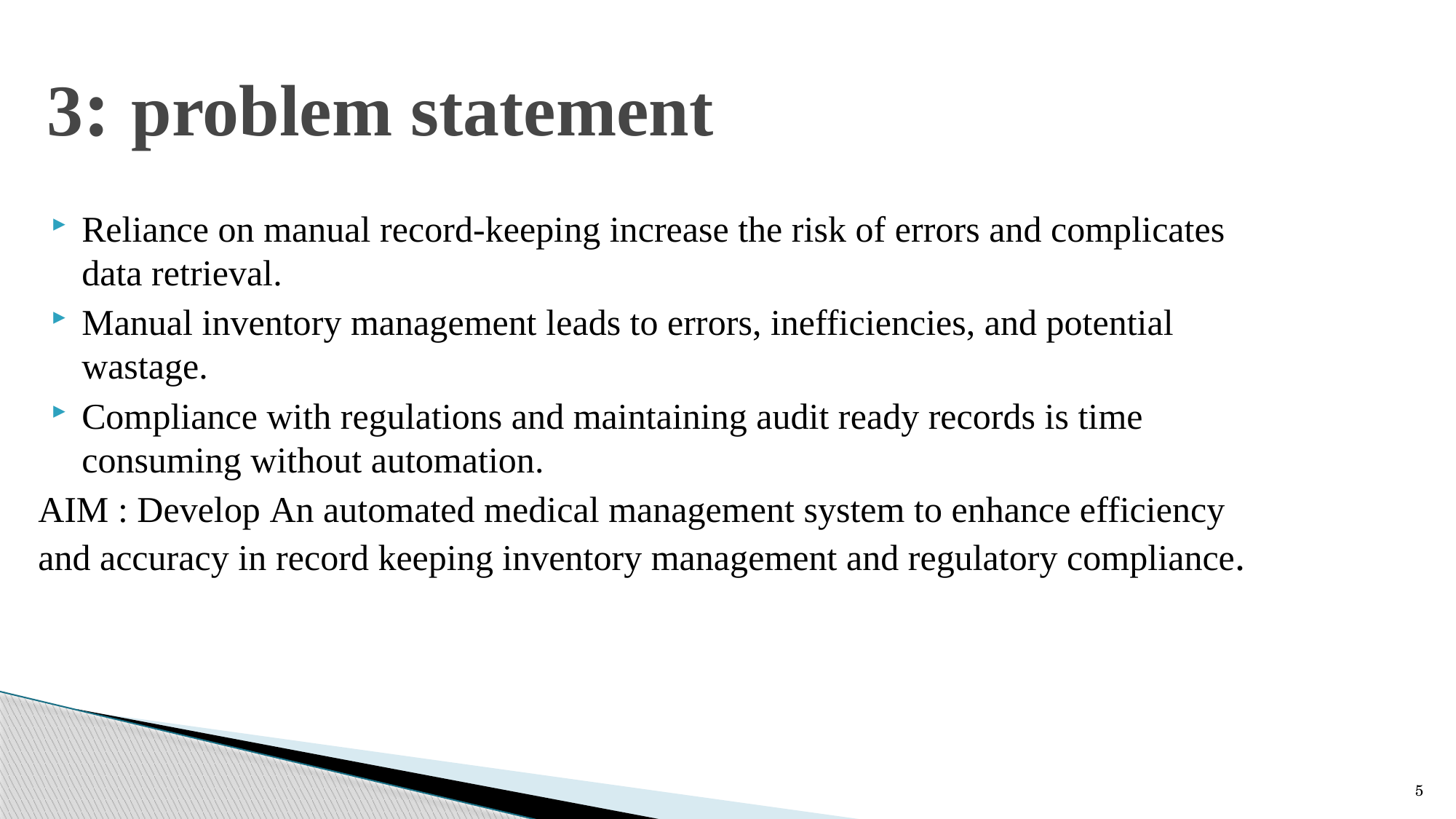

# 3: problem statement
Reliance on manual record-keeping increase the risk of errors and complicates data retrieval.
Manual inventory management leads to errors, inefficiencies, and potential wastage.
Compliance with regulations and maintaining audit ready records is time consuming without automation.
AIM : Develop An automated medical management system to enhance efficiency and accuracy in record keeping inventory management and regulatory compliance.

5